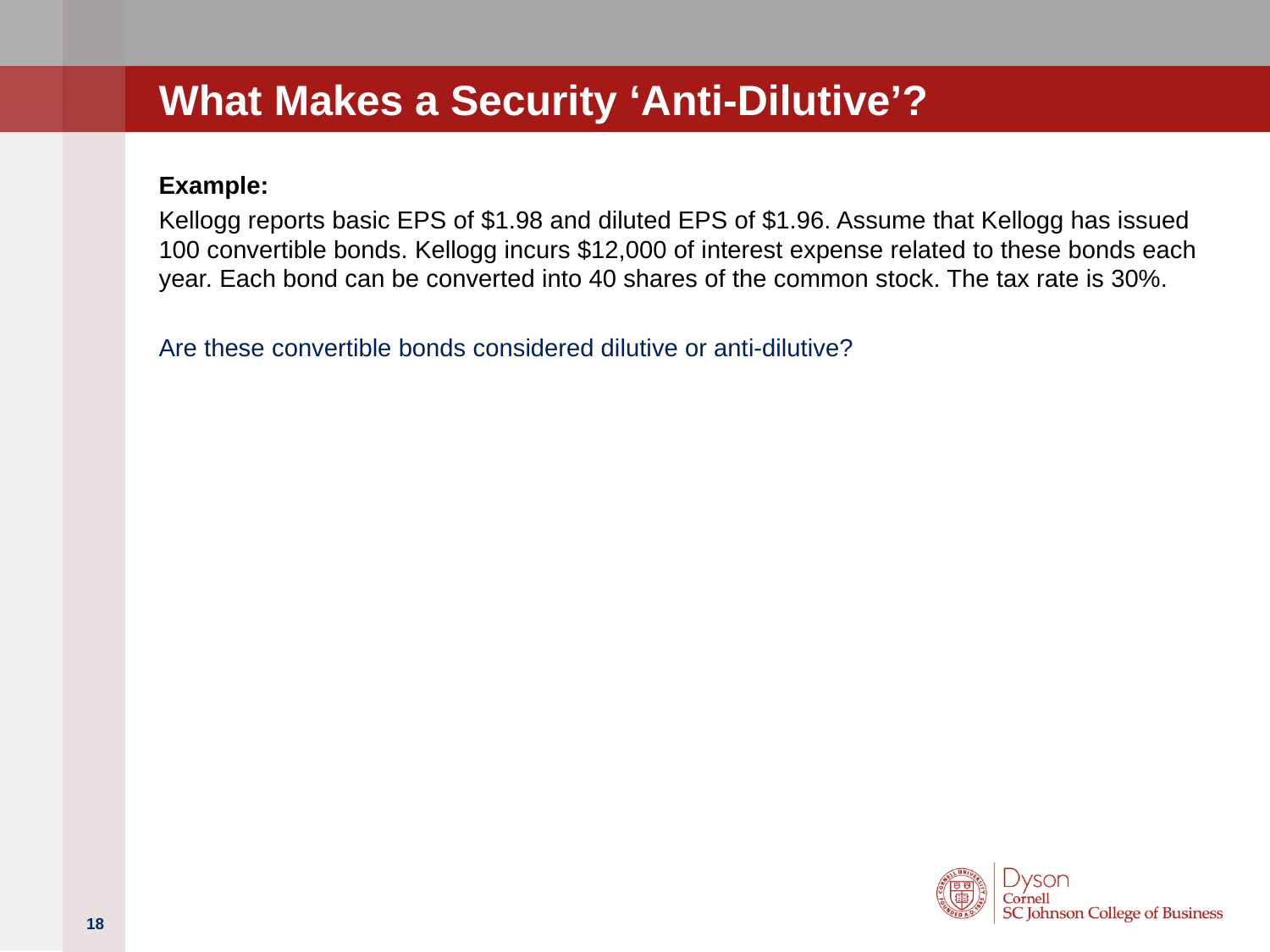

# What Makes a Security ‘Anti-Dilutive’?
Example:
Kellogg reports basic EPS of $1.98 and diluted EPS of $1.96. Assume that Kellogg has issued 100 convertible bonds. Kellogg incurs $12,000 of interest expense related to these bonds each year. Each bond can be converted into 40 shares of the common stock. The tax rate is 30%.

Are these convertible bonds considered dilutive or anti-dilutive?
18